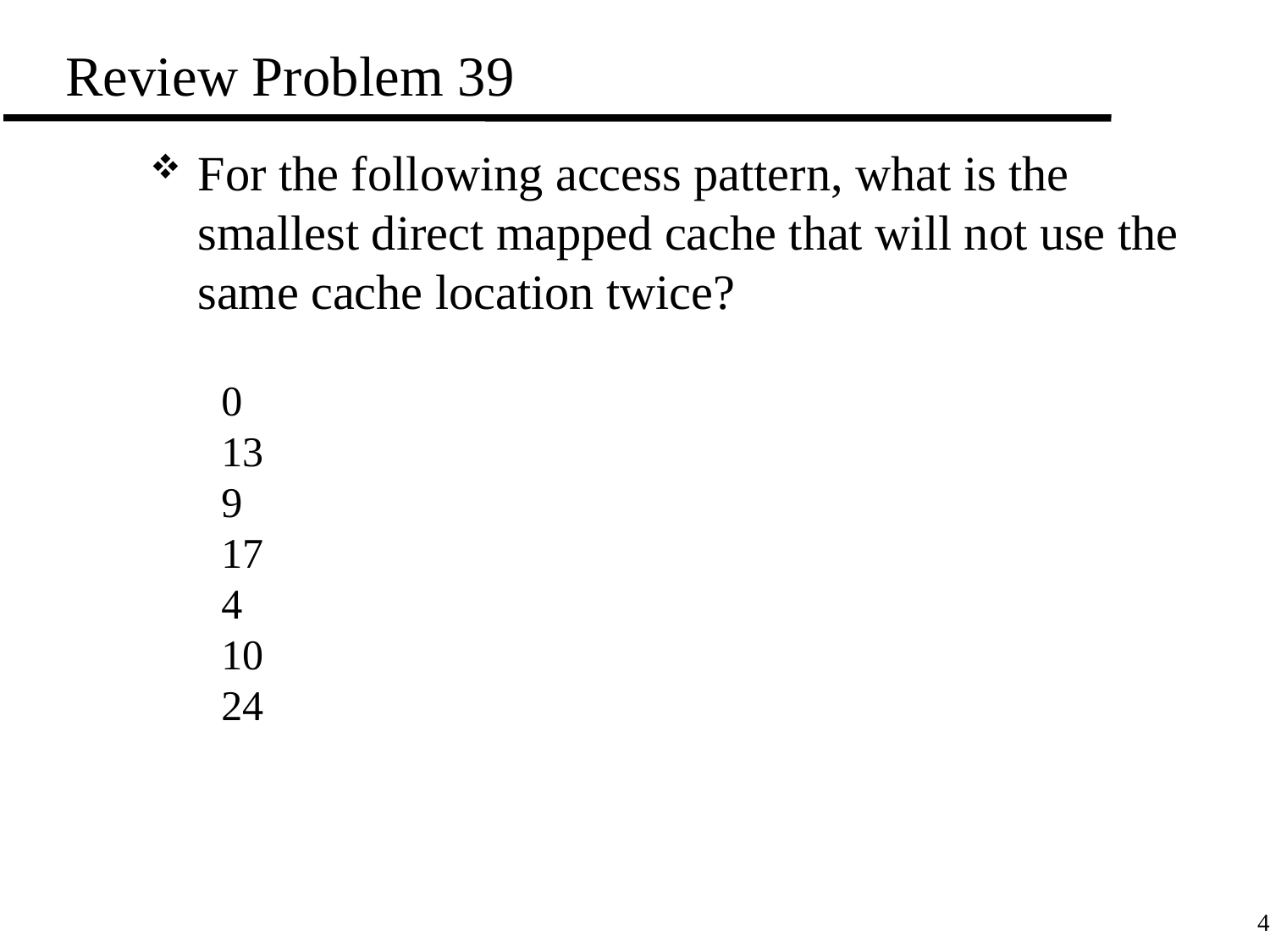

# Review Problem 39
For the following access pattern, what is the smallest direct mapped cache that will not use the same cache location twice?
0
13
9
17
4
10
24